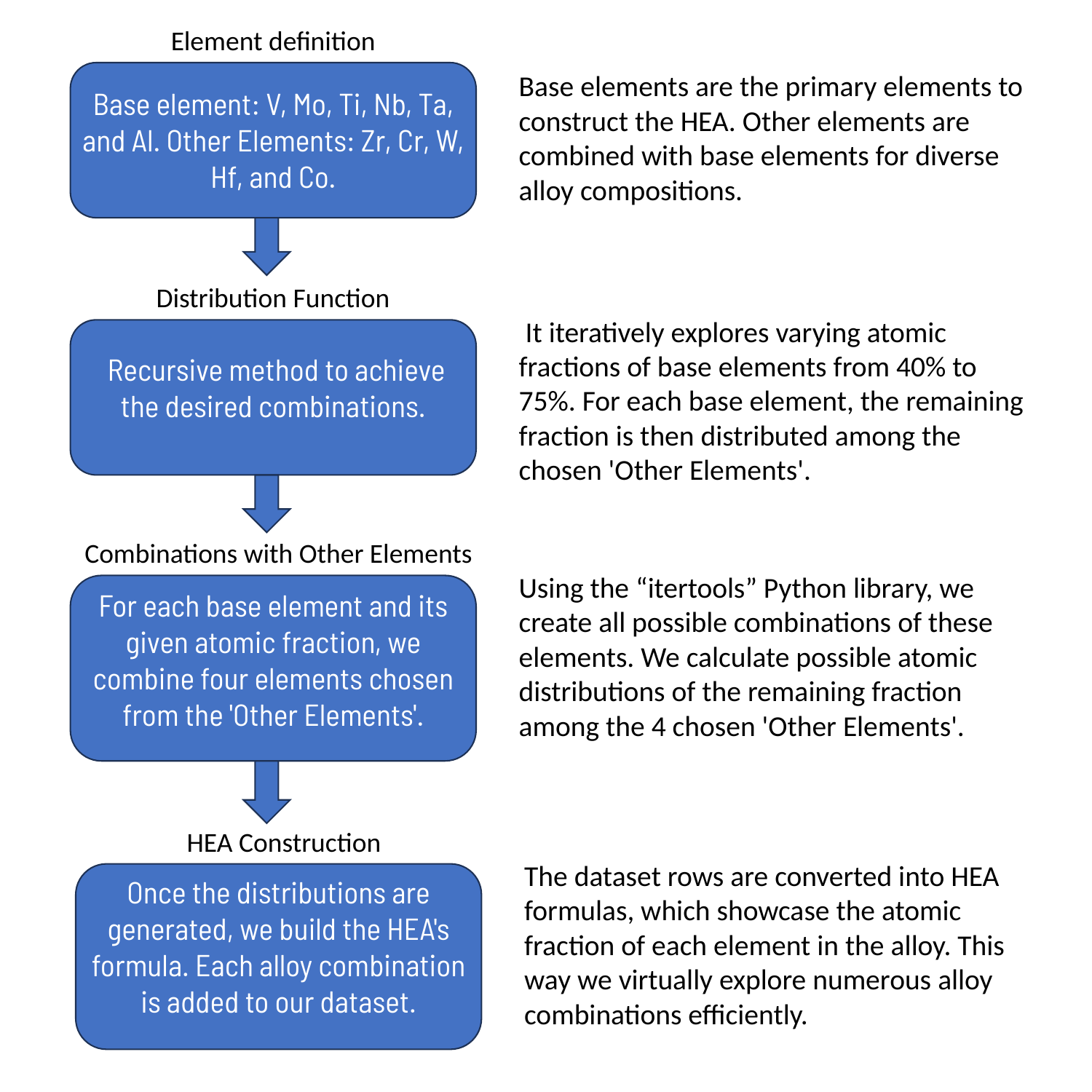

Element definition

Base element: V, Mo, Ti, Nb, Ta, and Al. Other Elements: Zr, Cr, W, Hf, and Co.
Base elements are the primary elements to construct the HEA. Other elements are combined with base elements for diverse alloy compositions.

Distribution Function
 It iteratively explores varying atomic fractions of base elements from 40% to 75%. For each base element, the remaining fraction is then distributed among the chosen 'Other Elements'.

 Recursive method to achieve the desired combinations.

Combinations with Other Elements
Using the “itertools” Python library, we create all possible combinations of these elements. We calculate possible atomic distributions of the remaining fraction among the 4 chosen 'Other Elements'.

For each base element and its given atomic fraction, we combine four elements chosen from the 'Other Elements'.

HEA Construction
The dataset rows are converted into HEA formulas, which showcase the atomic fraction of each element in the alloy. This way we virtually explore numerous alloy combinations efficiently.

Once the distributions are generated, we build the HEA's formula. Each alloy combination is added to our dataset.